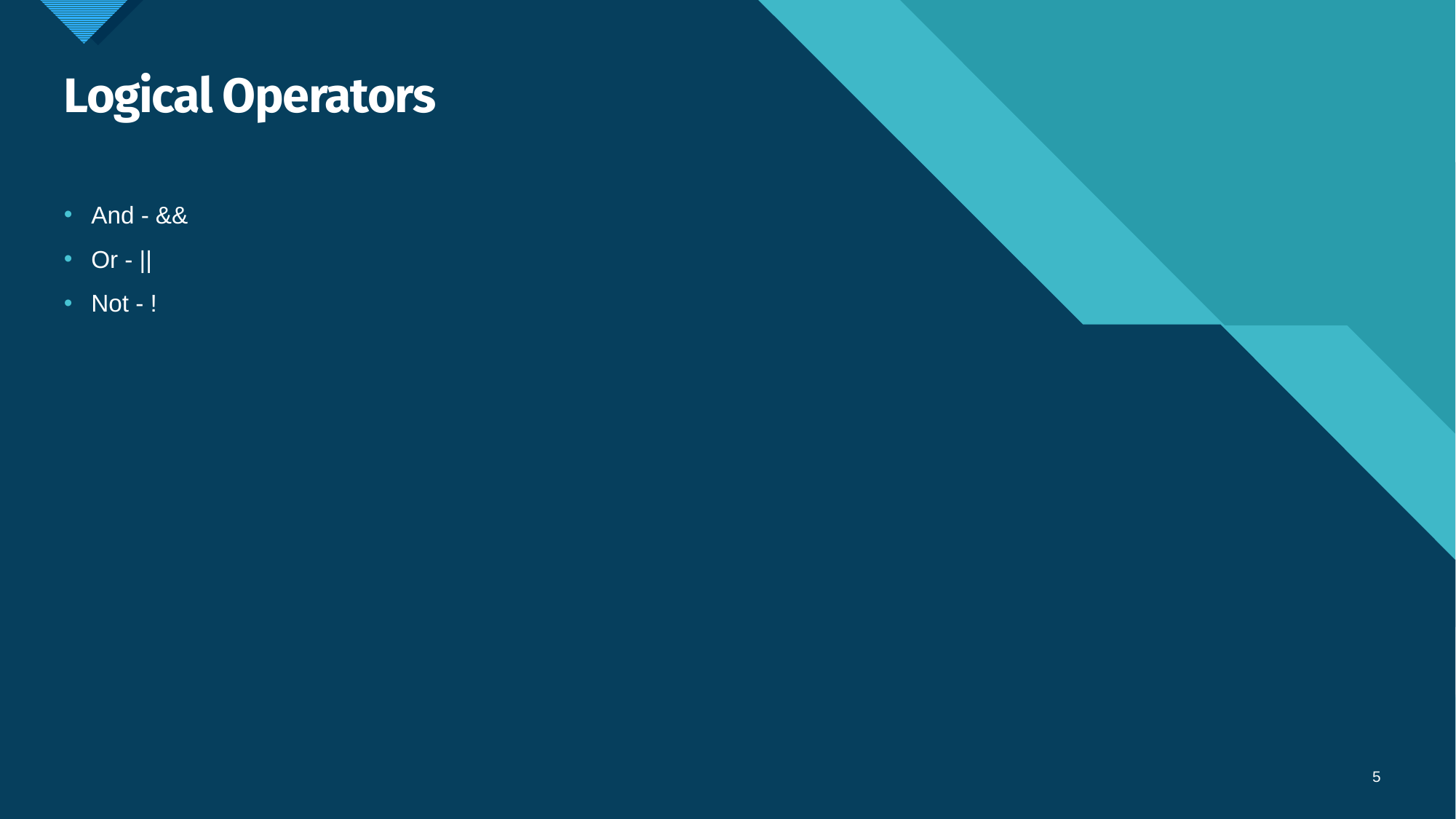

# Logical Operators
And - &&
Or - ||
Not - !
5